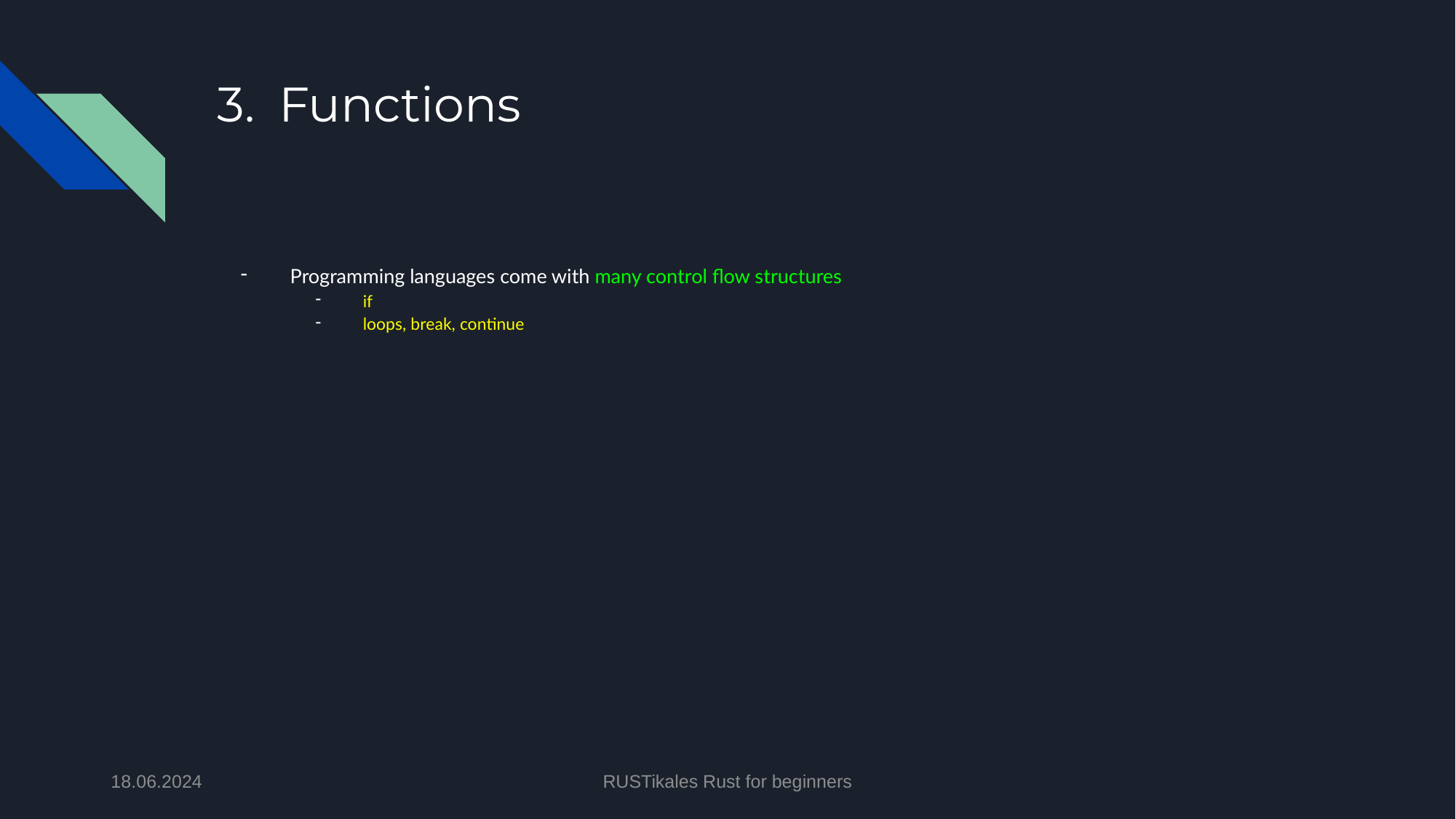

# Functions
Programming languages come with many control flow structures
if
loops, break, continue
18.06.2024
RUSTikales Rust for beginners